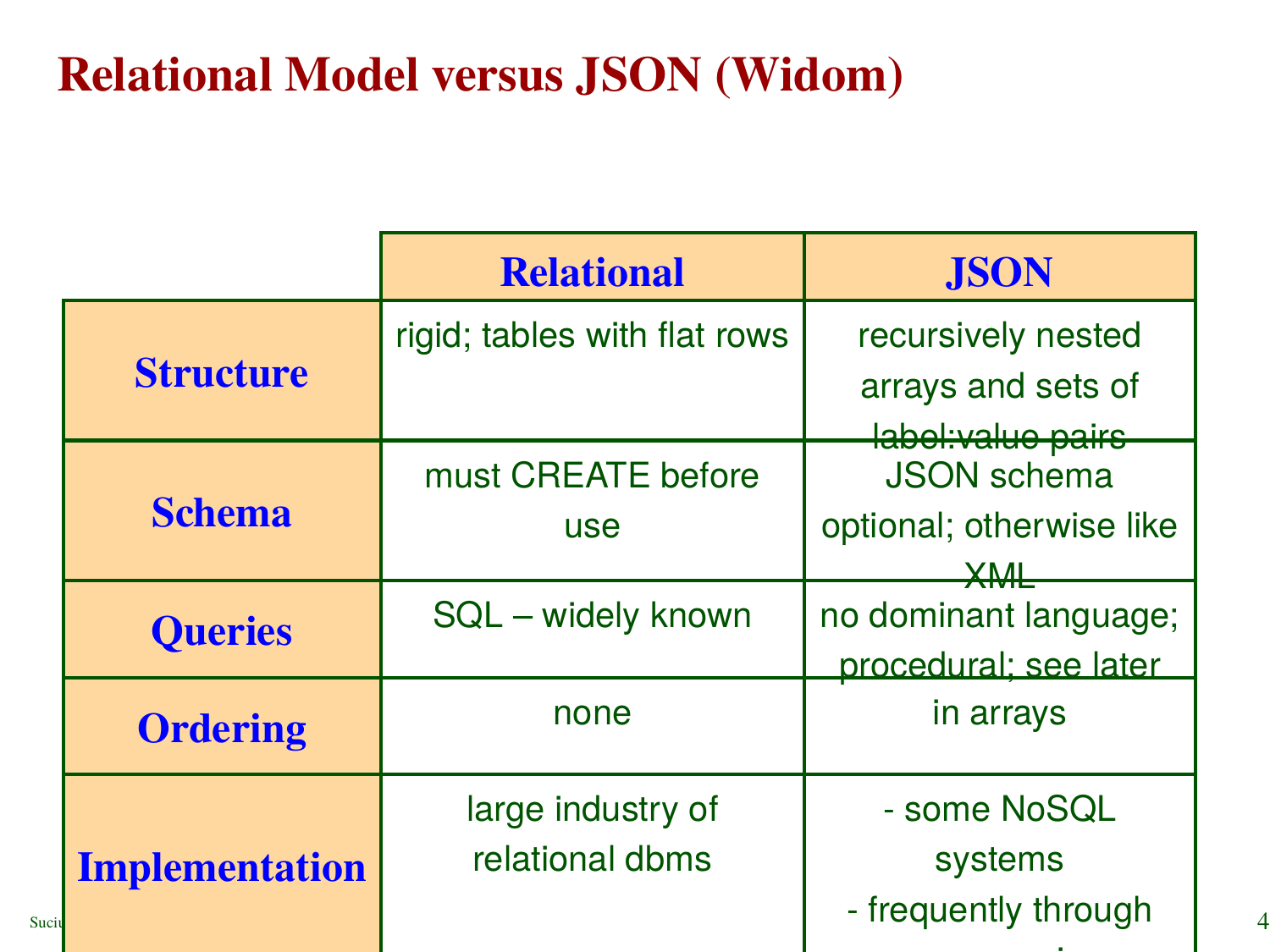

Relational Model versus JSON (Widom)
|  | Relational | JSON |
| --- | --- | --- |
| Structure | rigid; tables with flat rows | recursively nested arrays and sets of label:value pairs |
| Schema | must CREATE before use | JSON schema optional; otherwise like XML |
| Queries | SQL – widely known | no dominant language; procedural; see later |
| Ordering | none | in arrays |
| Implementation | large industry of relational dbms | - some NoSQL systems - frequently through programming |